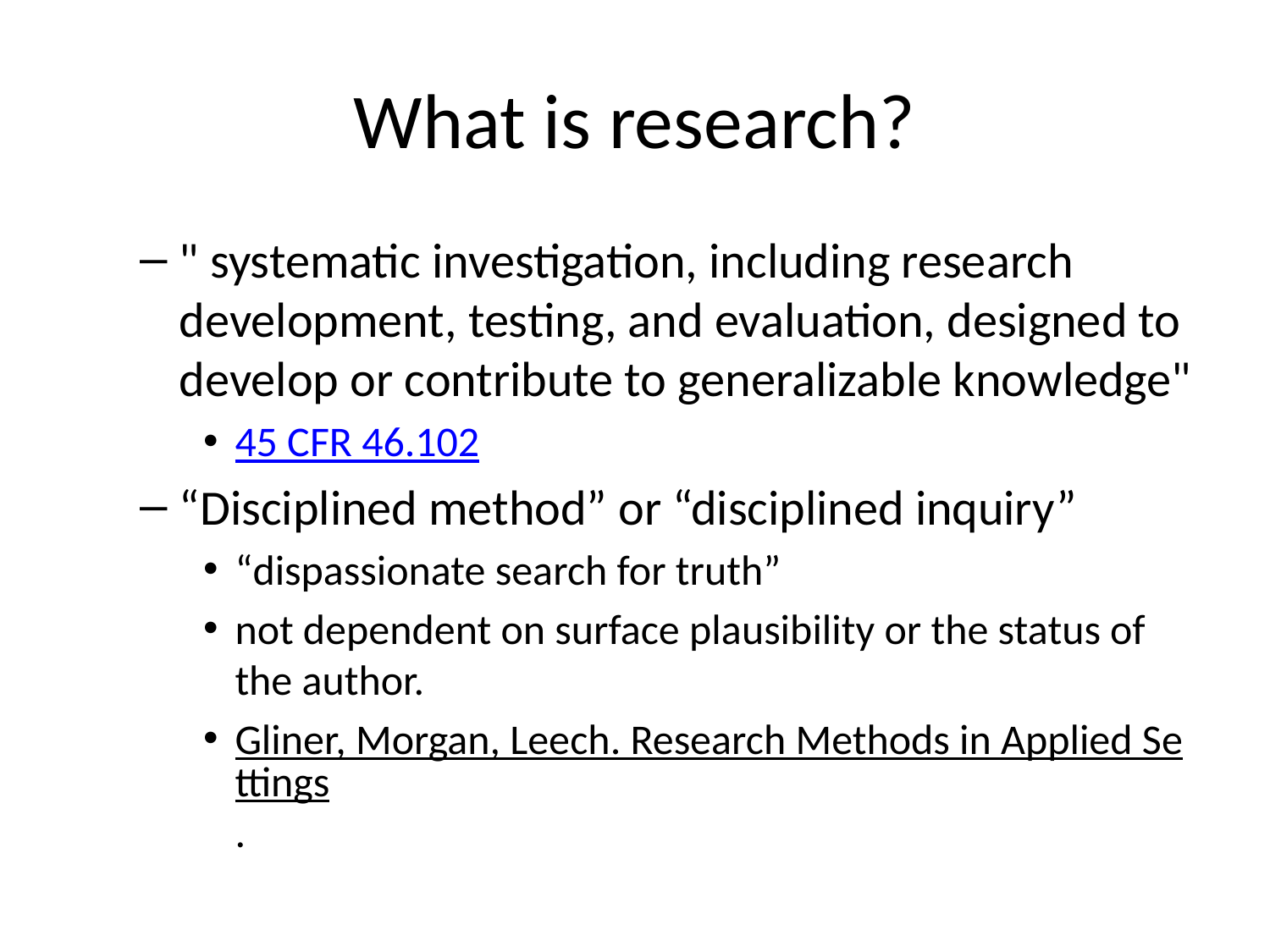

# What is research?
" systematic investigation, including research development, testing, and evaluation, designed to develop or contribute to generalizable knowledge"
45 CFR 46.102
“Disciplined method” or “disciplined inquiry”
“dispassionate search for truth”
not dependent on surface plausibility or the status of the author.
Gliner, Morgan, Leech. Research Methods in Applied Settings.